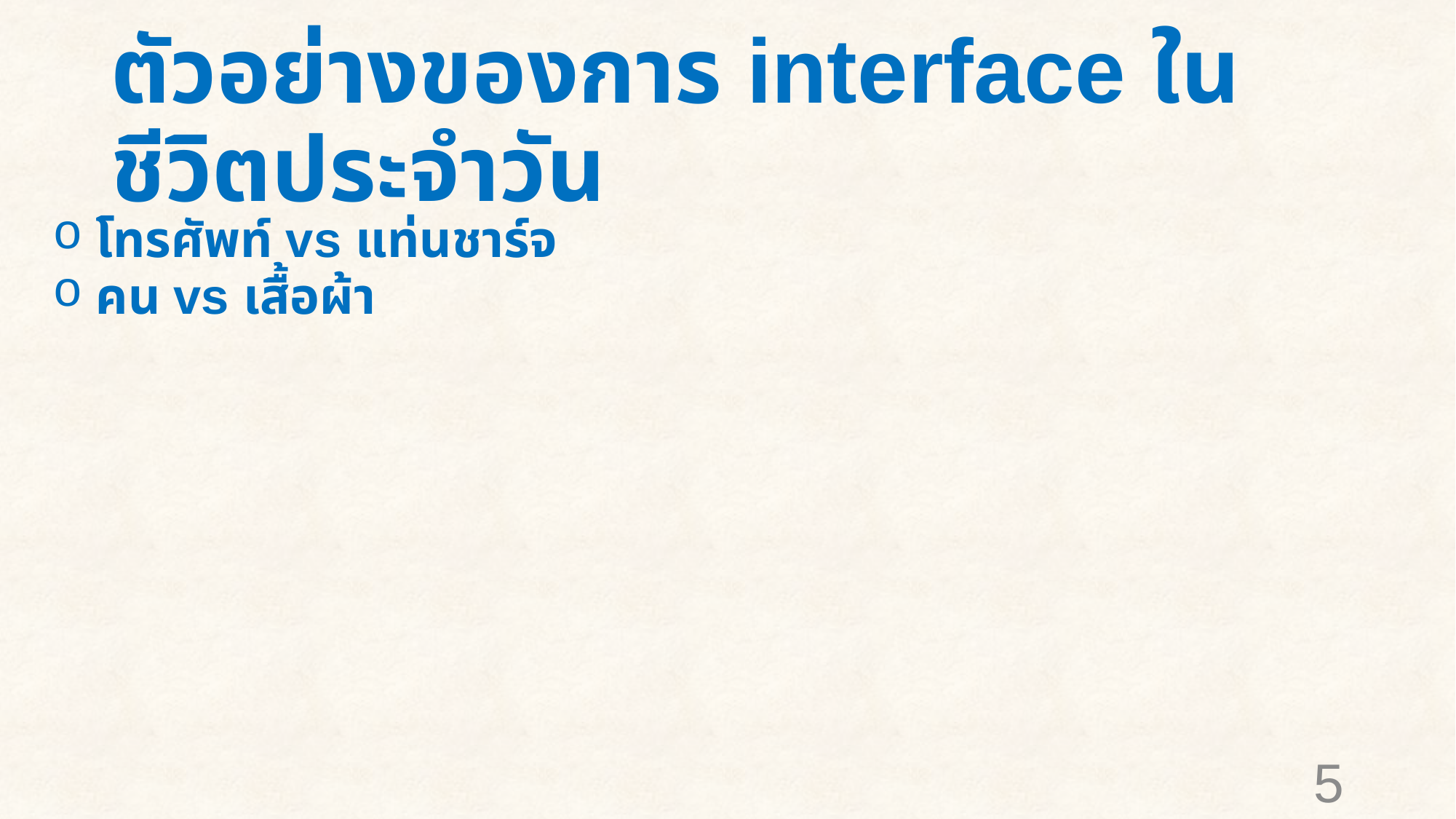

# ตัวอย่างของการ interface ในชีวิตประจำวัน
โทรศัพท์ vs แท่นชาร์จ
คน vs เสื้อผ้า
5